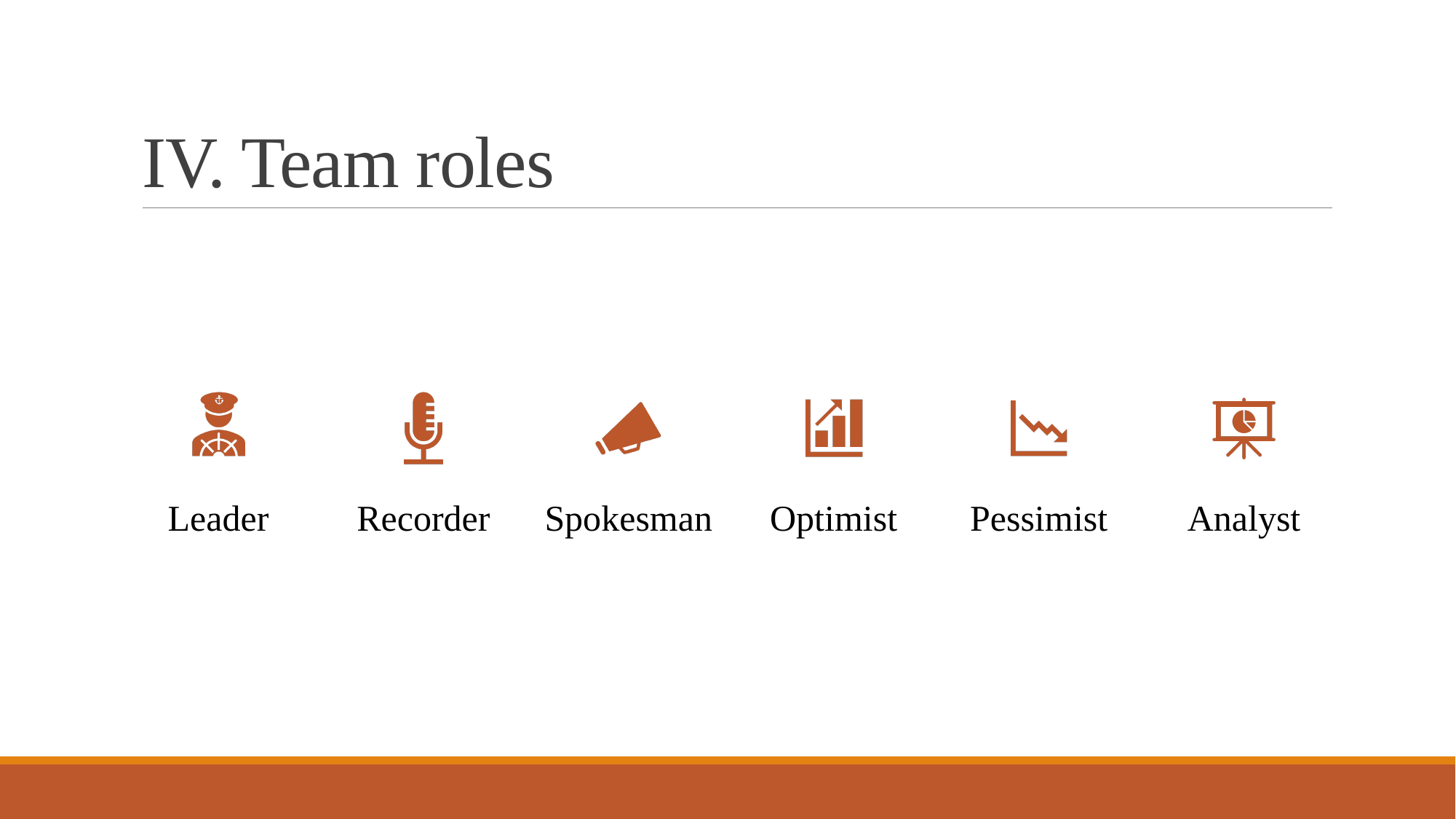

# IV. Team roles
Leader
Recorder
Spokesman
Optimist
Pessimist
Analyst